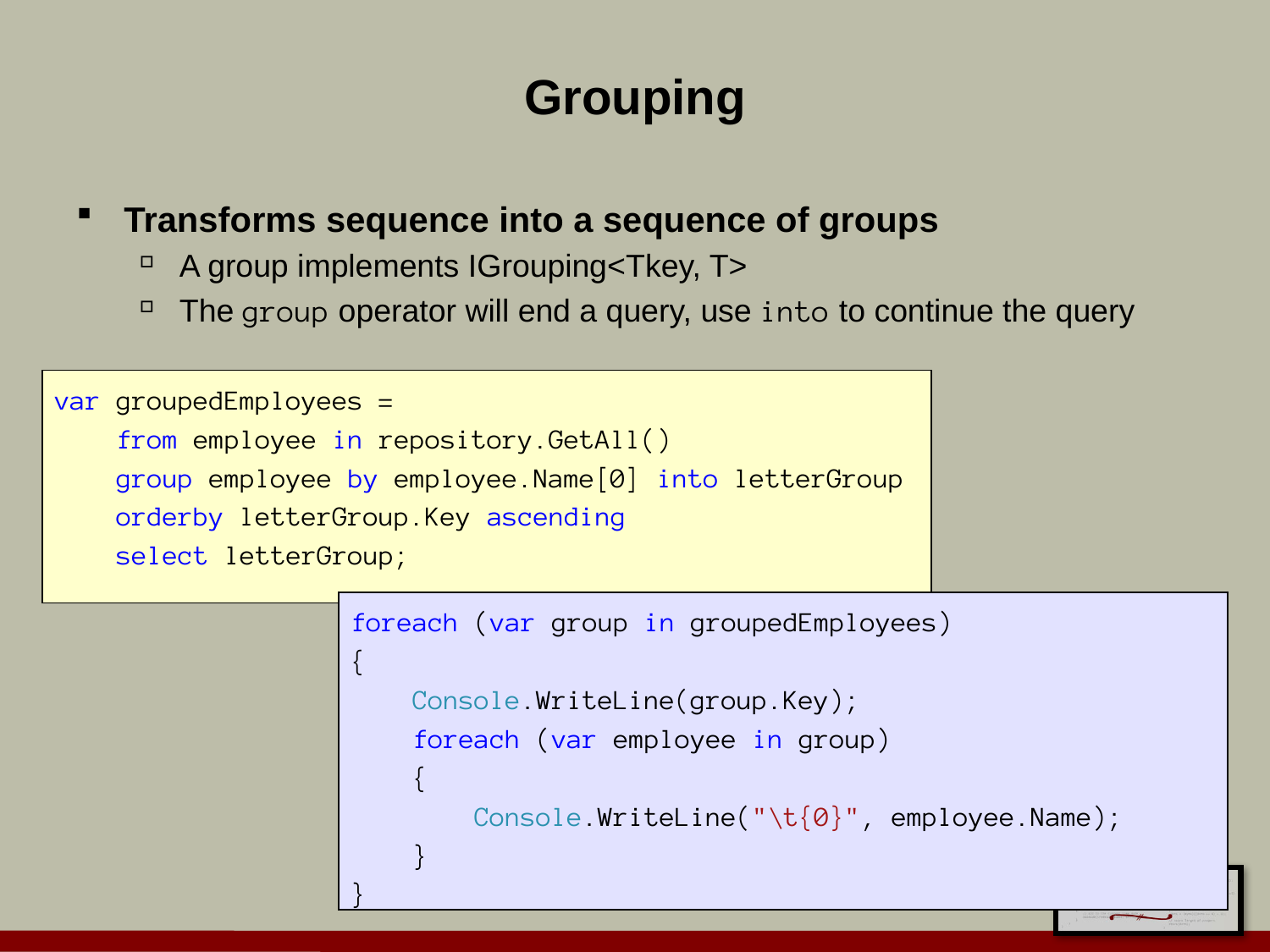

# Grouping
Transforms sequence into a sequence of groups
A group implements IGrouping<Tkey, T>
The group operator will end a query, use into to continue the query
var groupedEmployees =
    from employee in repository.GetAll()
    group employee by employee.Name[0] into letterGroup
    orderby letterGroup.Key ascending
    select letterGroup;

foreach (var group in groupedEmployees)
{
    Console.WriteLine(group.Key);
    foreach (var employee in group)
    {
        Console.WriteLine("\t{0}", employee.Name);
    }
}